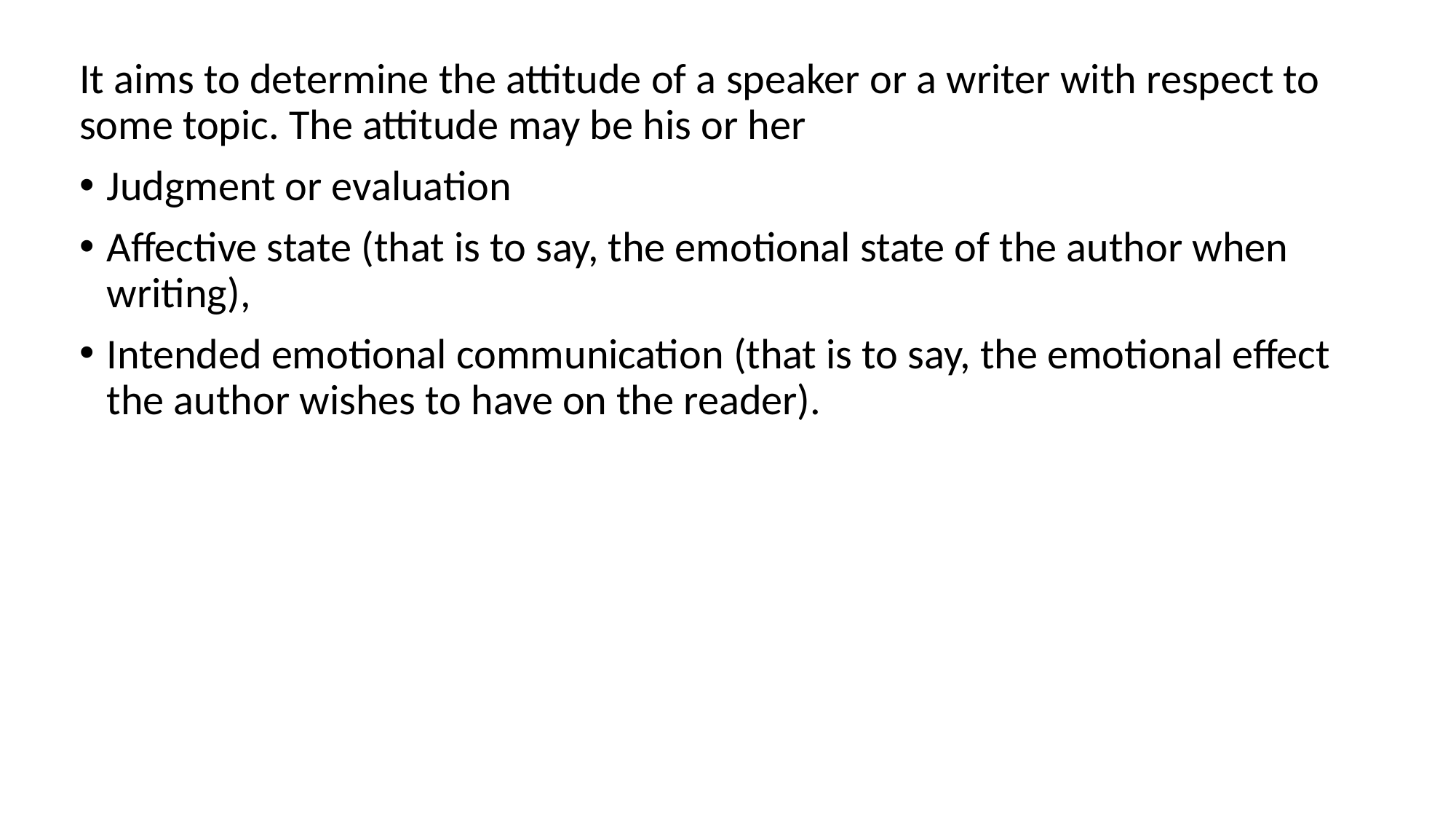

It aims to determine the attitude of a speaker or a writer with respect to some topic. The attitude may be his or her
Judgment or evaluation
Affective state (that is to say, the emotional state of the author when writing),
Intended emotional communication (that is to say, the emotional effect the author wishes to have on the reader).